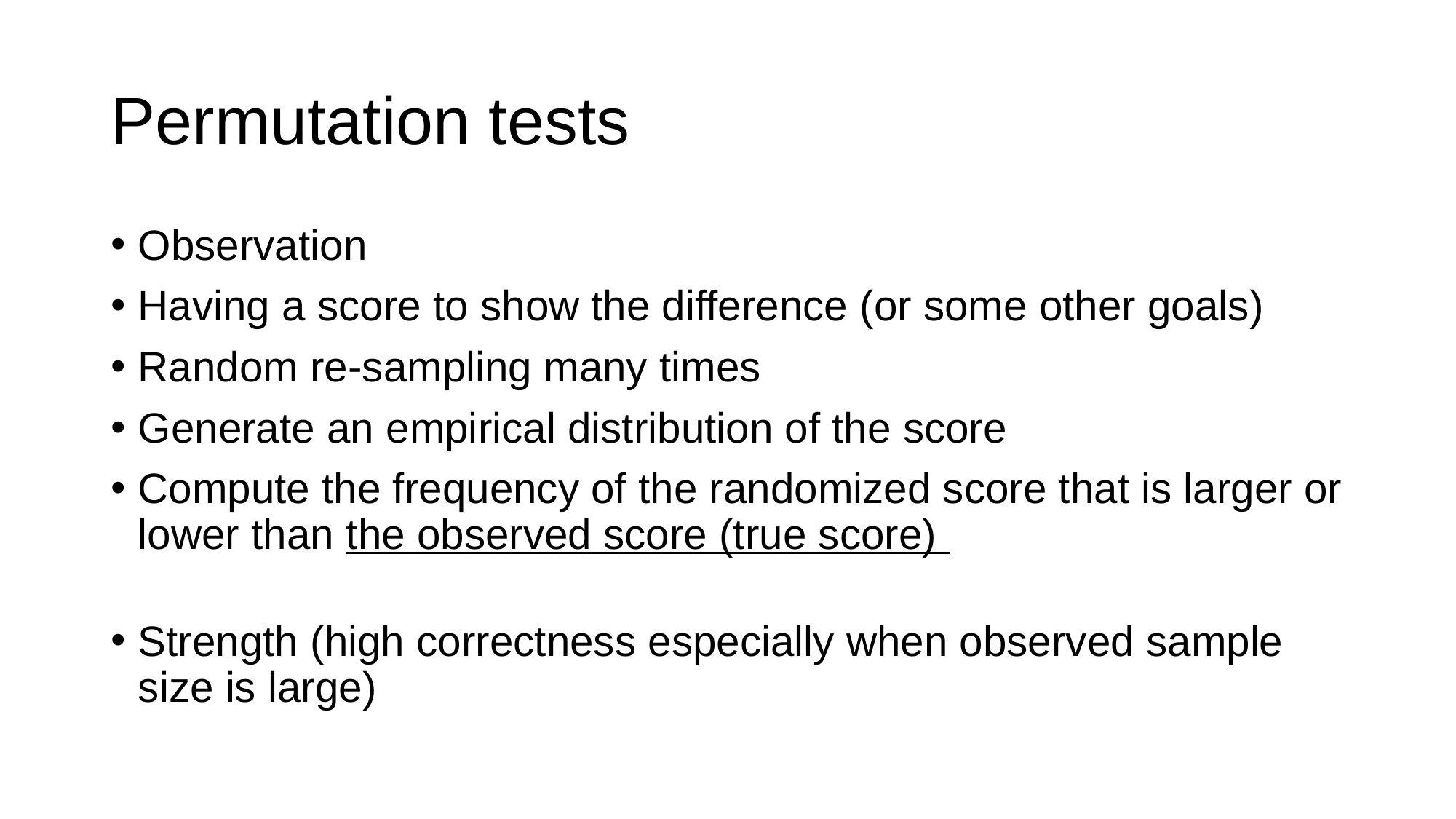

# Permutation tests
Observation
Having a score to show the difference (or some other goals)
Random re-sampling many times
Generate an empirical distribution of the score
Compute the frequency of the randomized score that is larger or lower than the observed score (true score)
Strength (high correctness especially when observed sample size is large)